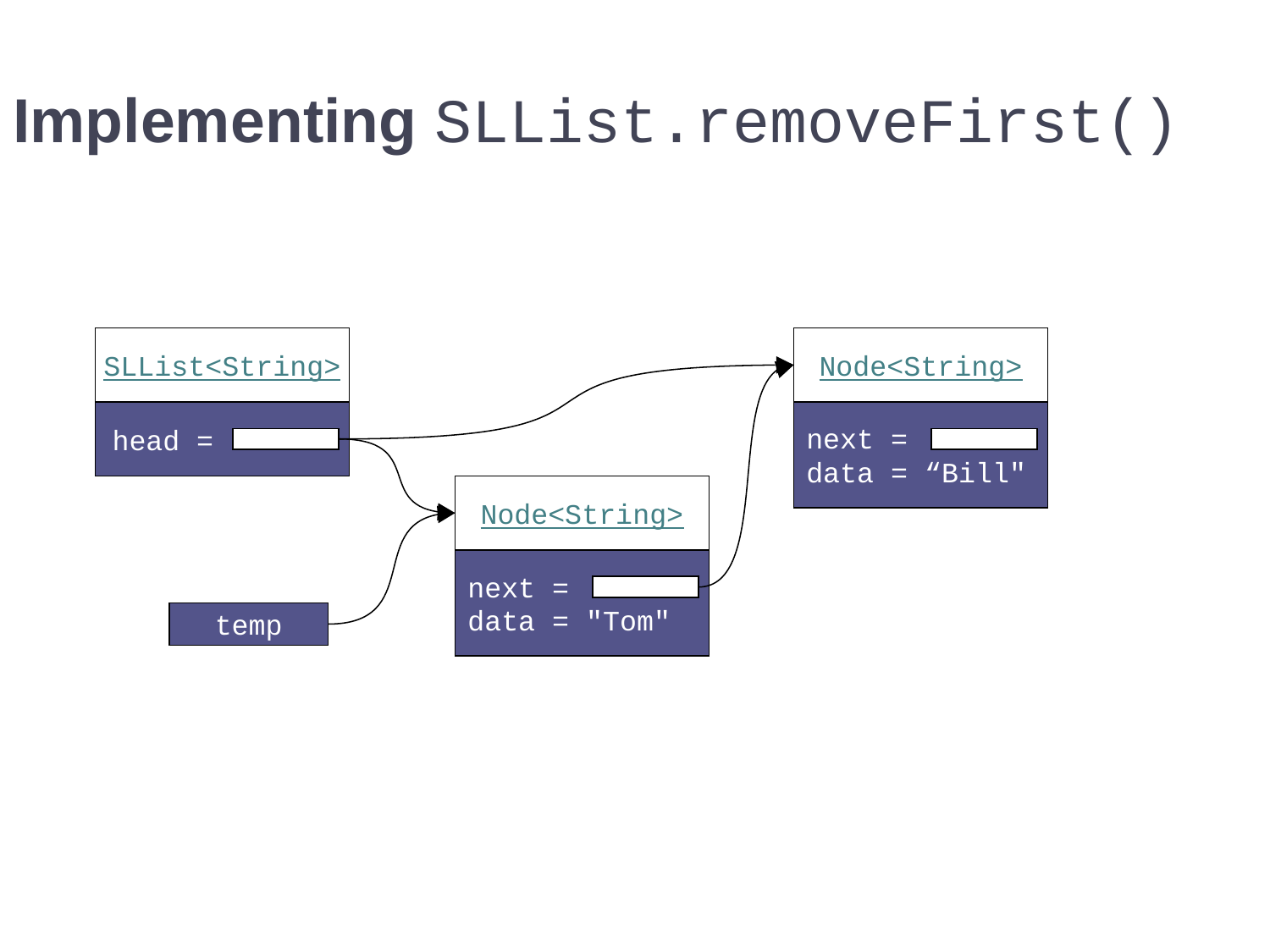

Implementing SLList.removeFirst()
SLList<String>
head =

Node<String>
next =
data = “Bill"

Node<String>
next =
data = "Tom"

temp